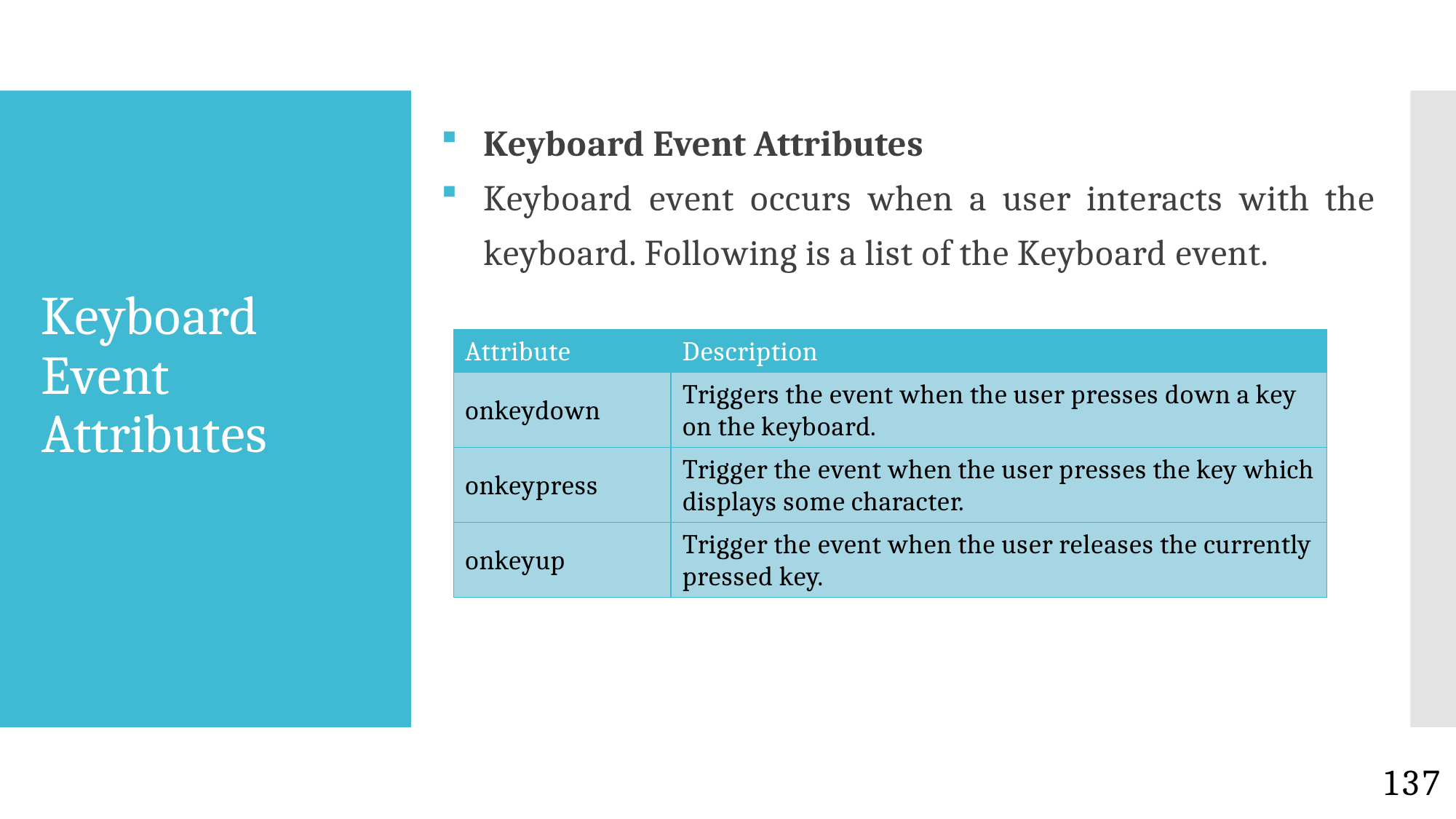

Keyboard Event Attributes
Keyboard event occurs when a user interacts with the keyboard. Following is a list of the Keyboard event.

# Keyboard Event Attributes
| Attribute | Description |
| --- | --- |
| onkeydown | Triggers the event when the user presses down a key on the keyboard. |
| onkeypress | Trigger the event when the user presses the key which displays some character. |
| onkeyup | Trigger the event when the user releases the currently pressed key. |
137